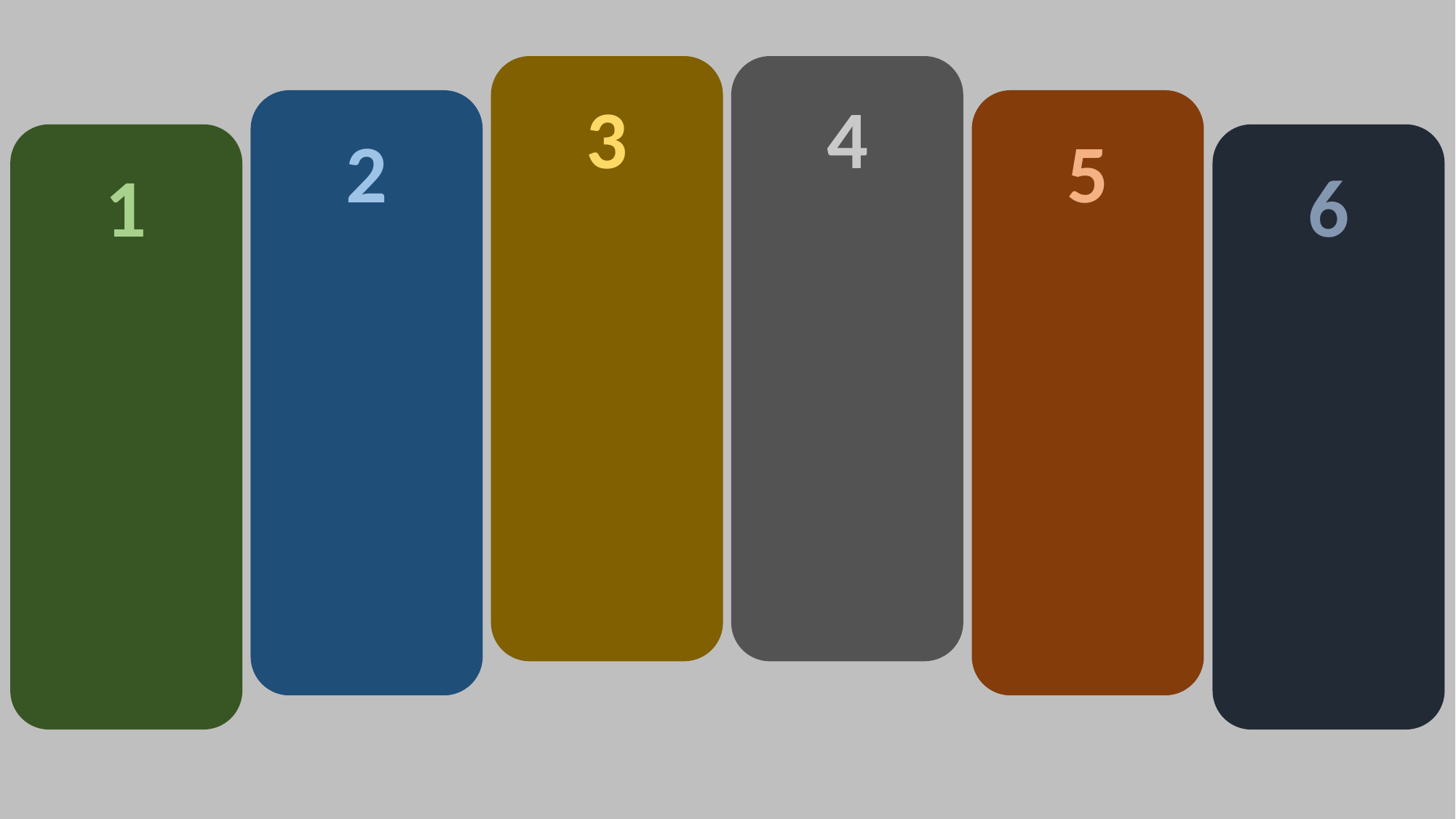

3
4

2
5

1
6
Salutations

Address the hiring manager by name if possible
Introduction

Briefly introduce yourself, express enthusiasm for the position, and mention how you learned about the role
Body (Skills)

Highlight your relevant skills and experiences, explaining how they align with the job and company needs
Why this Company?

Mention why you’re excited about the company, its mission, or specific projects
Closing

Reiterate your enthusiasm, thank them for considering your application, and express your eagerness to discuss your qualifications further